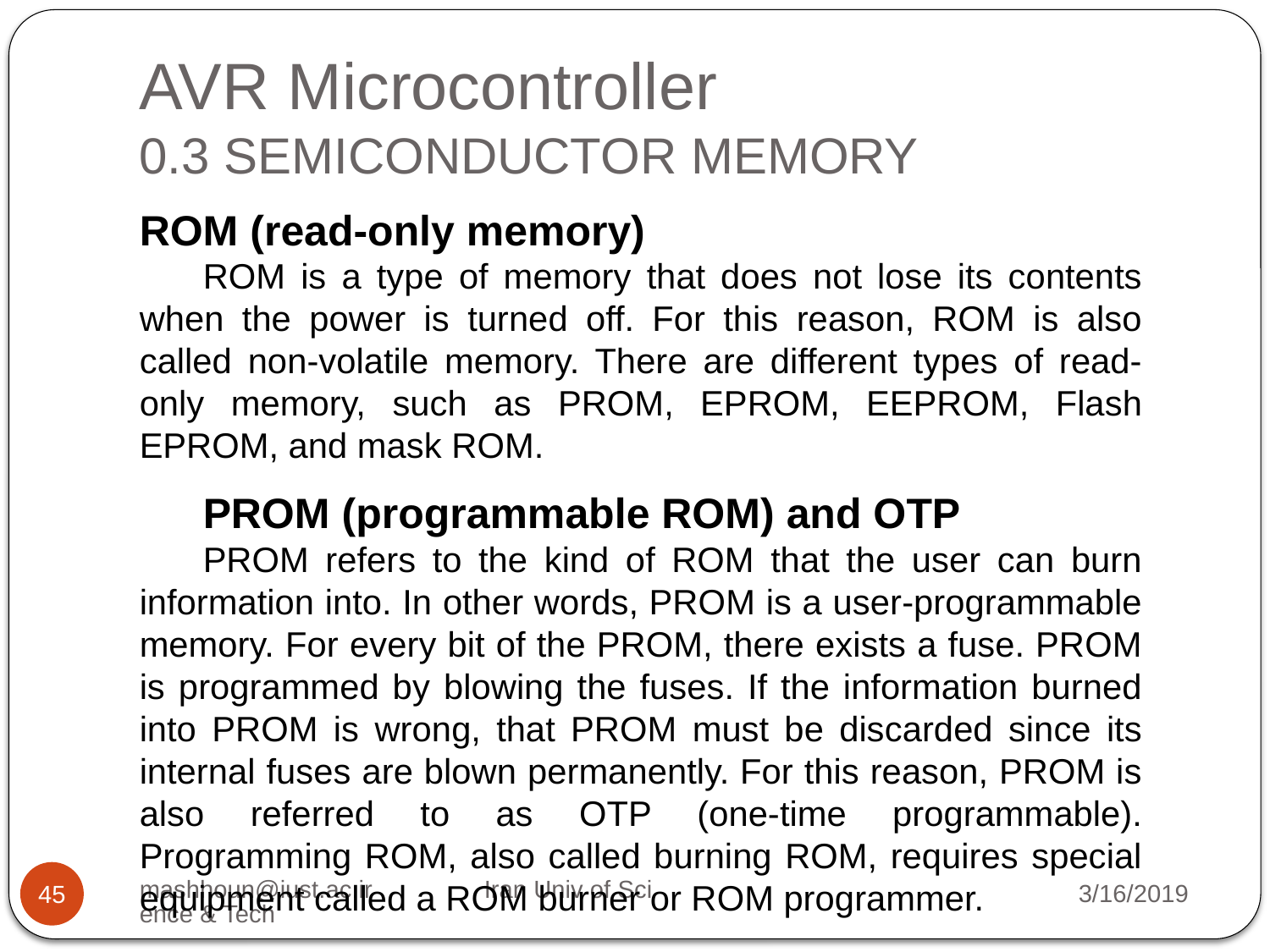

# AVR Microcontroller 0.3 SEMICONDUCTOR MEMORY
ROM (read-only memory)
ROM is a type of memory that does not lose its contents when the power is turned off. For this reason, ROM is also called non-volatile memory. There are different types of read-only memory, such as PROM, EPROM, EEPROM, Flash EPROM, and mask ROM.
PROM (programmable ROM) and OTP
PROM refers to the kind of ROM that the user can burn information into. In other words, PROM is a user-programmable memory. For every bit of the PROM, there exists a fuse. PROM is programmed by blowing the fuses. If the information burned into PROM is wrong, that PROM must be discarded since its internal fuses are blown permanently. For this reason, PROM is also referred to as OTP (one-time programmable). Programming ROM, also called burning ROM, requires special equipment called a ROM burner or ROM programmer.
mashhoun@iust.ac.ir                Iran Univ of Science & Tech
3/16/2019
45